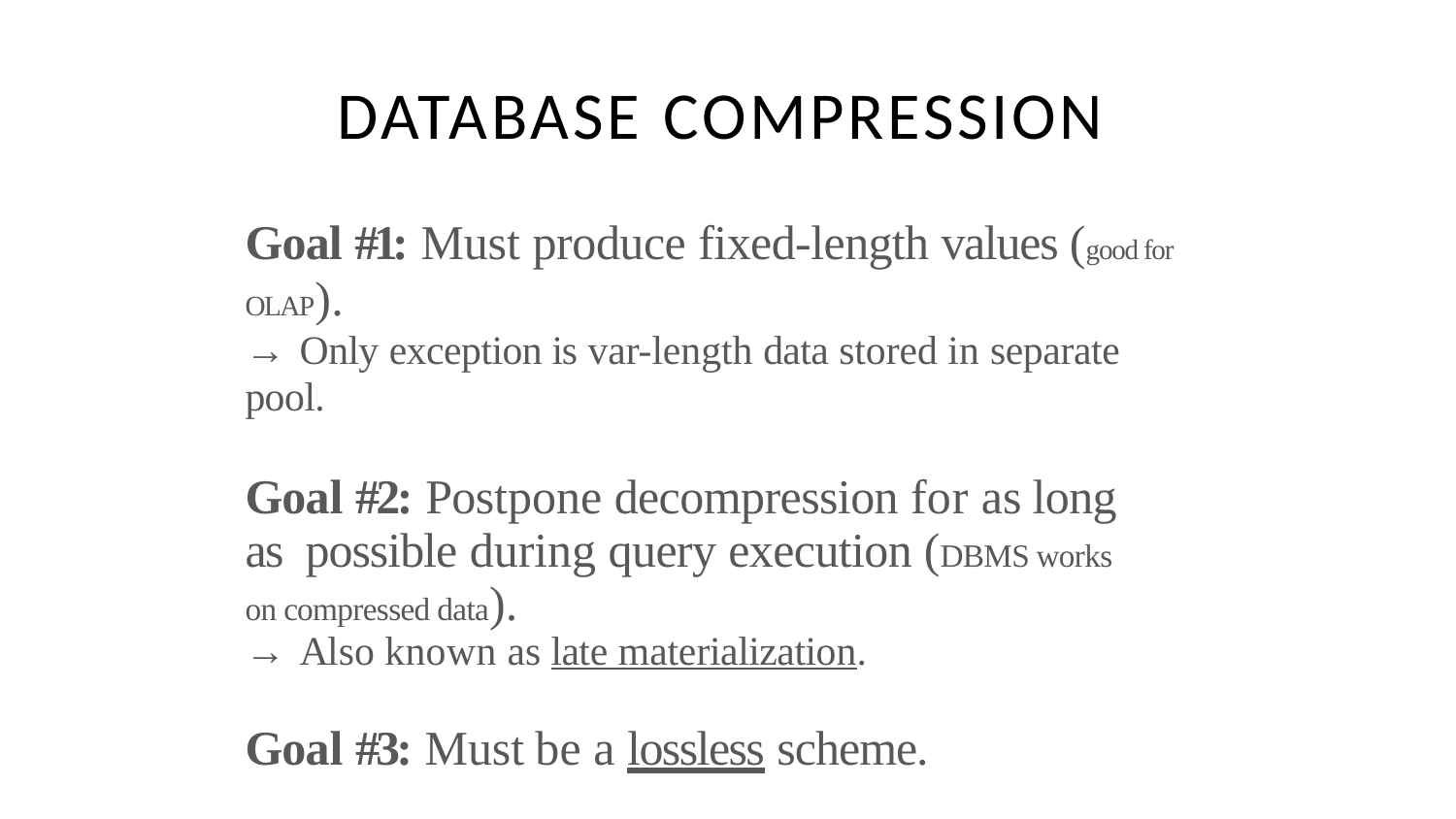

# DATABASE COMPRESSION
Goal #1: Must produce fixed-length values (good for OLAP).
→ Only exception is var-length data stored in separate pool.

Goal #2: Postpone decompression for as long as  possible during query execution (DBMS works on compressed data).
→ Also known as late materialization.
Goal #3: Must be a lossless scheme.